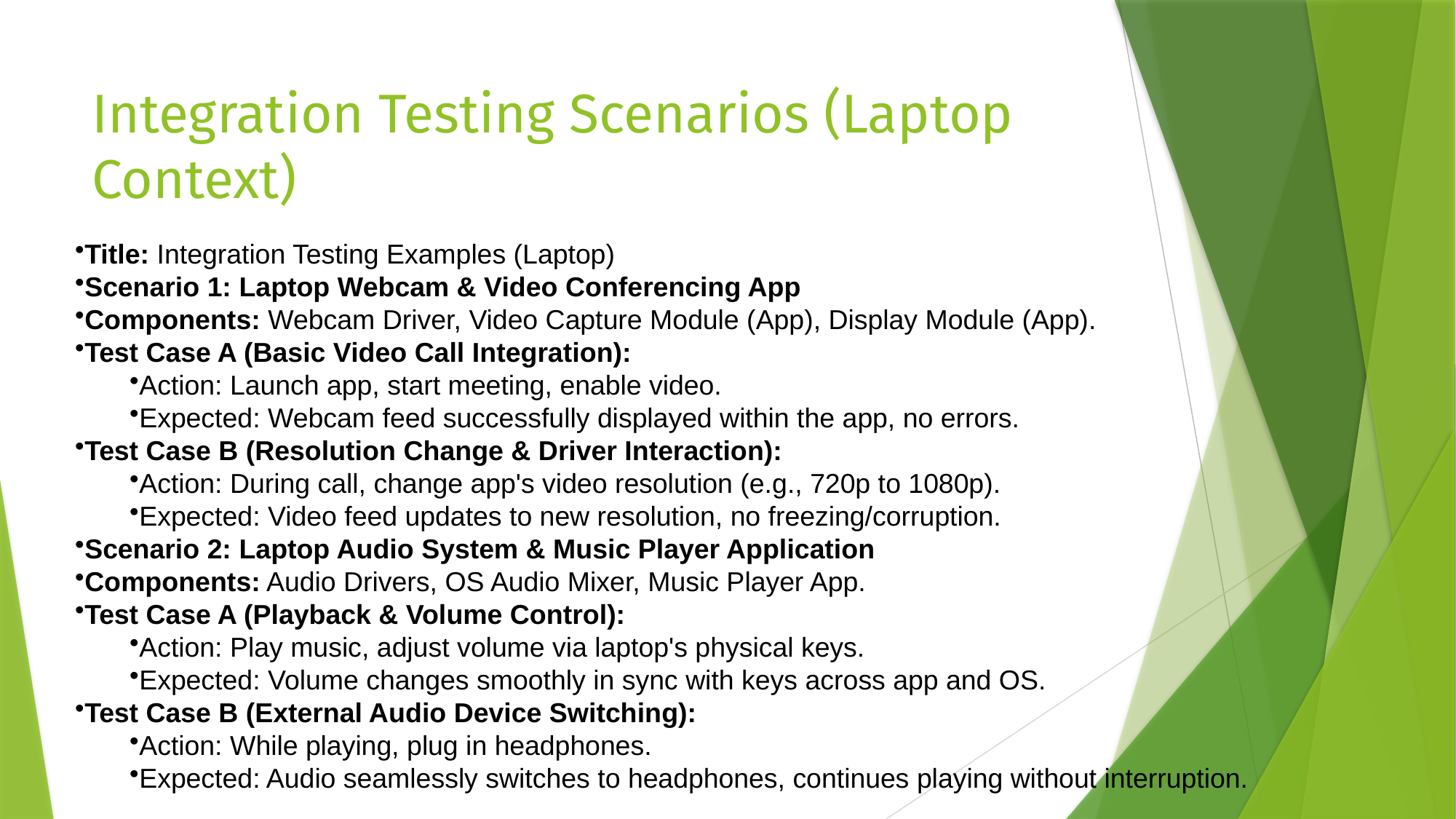

# Integration Testing Scenarios (Laptop Context)
Title: Integration Testing Examples (Laptop)
Scenario 1: Laptop Webcam & Video Conferencing App
Components: Webcam Driver, Video Capture Module (App), Display Module (App).
Test Case A (Basic Video Call Integration):
Action: Launch app, start meeting, enable video.
Expected: Webcam feed successfully displayed within the app, no errors.
Test Case B (Resolution Change & Driver Interaction):
Action: During call, change app's video resolution (e.g., 720p to 1080p).
Expected: Video feed updates to new resolution, no freezing/corruption.
Scenario 2: Laptop Audio System & Music Player Application
Components: Audio Drivers, OS Audio Mixer, Music Player App.
Test Case A (Playback & Volume Control):
Action: Play music, adjust volume via laptop's physical keys.
Expected: Volume changes smoothly in sync with keys across app and OS.
Test Case B (External Audio Device Switching):
Action: While playing, plug in headphones.
Expected: Audio seamlessly switches to headphones, continues playing without interruption.